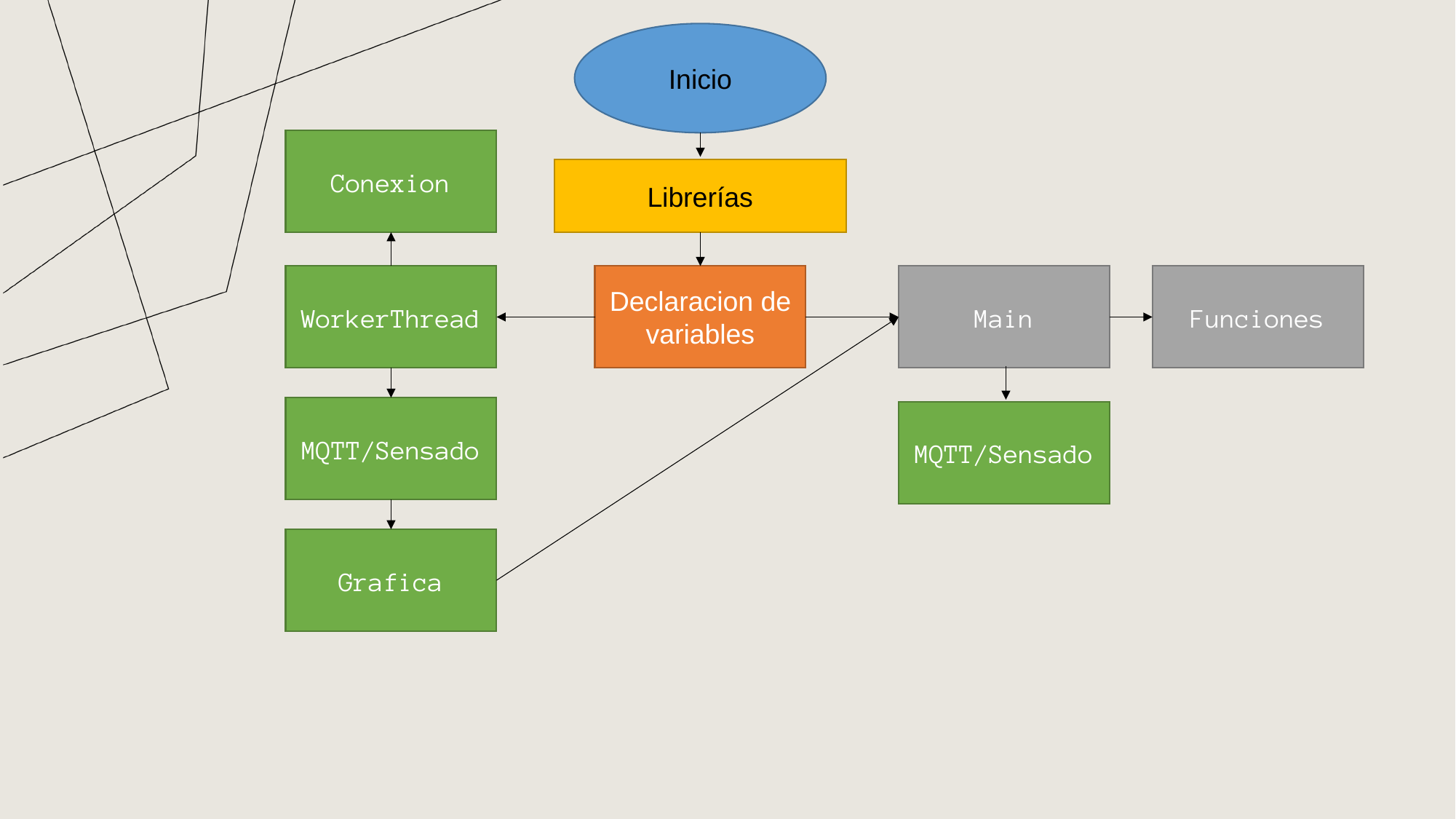

Inicio
Conexion
Librerías
WorkerThread
Declaracion de variables
Main
Funciones
MQTT/Sensado
MQTT/Sensado
Grafica